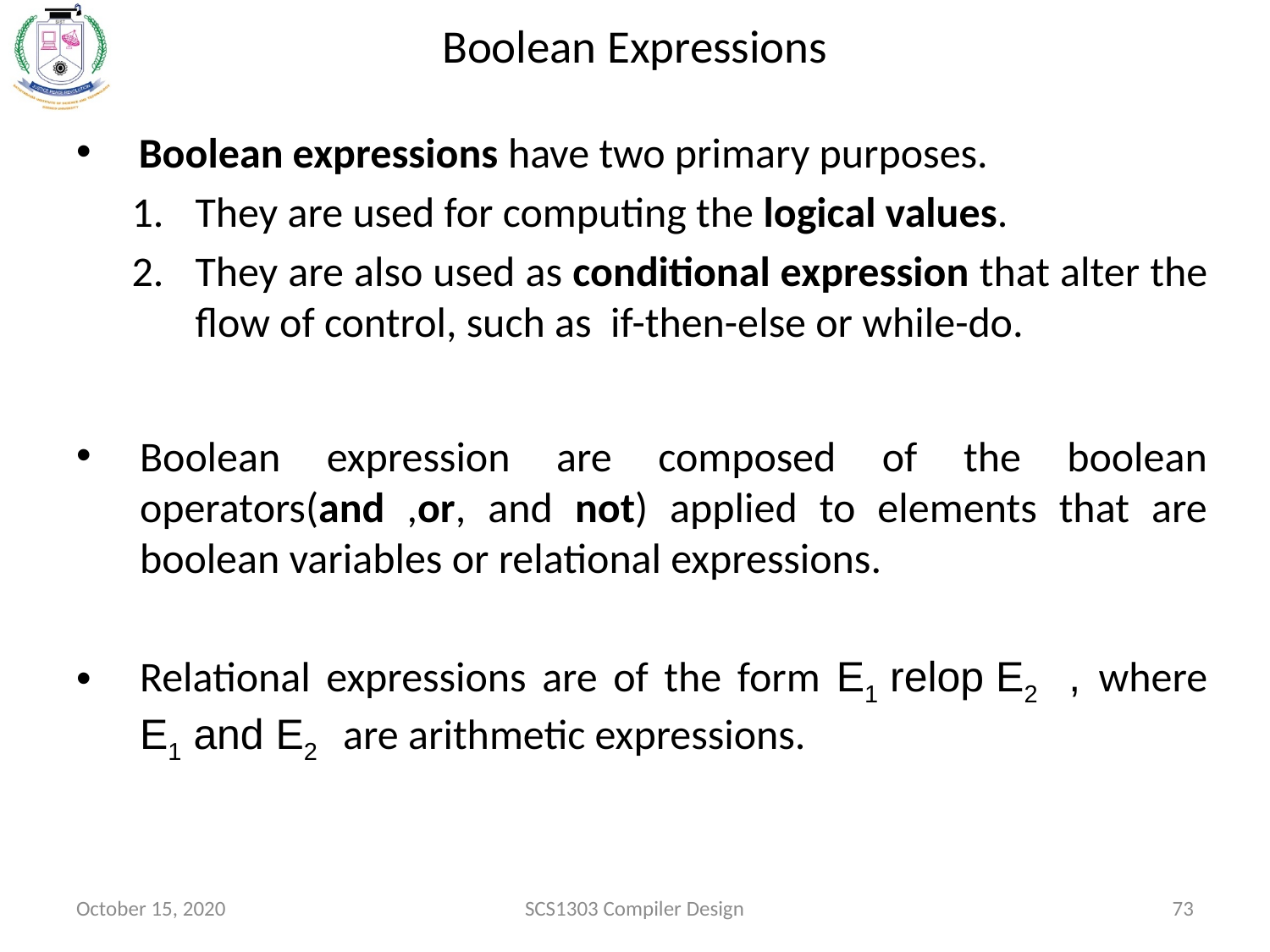

# Boolean Expressions
     Boolean expressions have two primary purposes.
They are used for computing the logical values.
They are also used as conditional expression that alter the flow of control, such as  if-then-else or while-do.

Boolean expression are composed of the boolean operators(and ,or, and not) applied to elements that are boolean variables or relational expressions.

Relational expressions are of the form E1 relop E2  , where E1 and E2   are arithmetic expressions.

October 15, 2020
SCS1303 Compiler Design
73